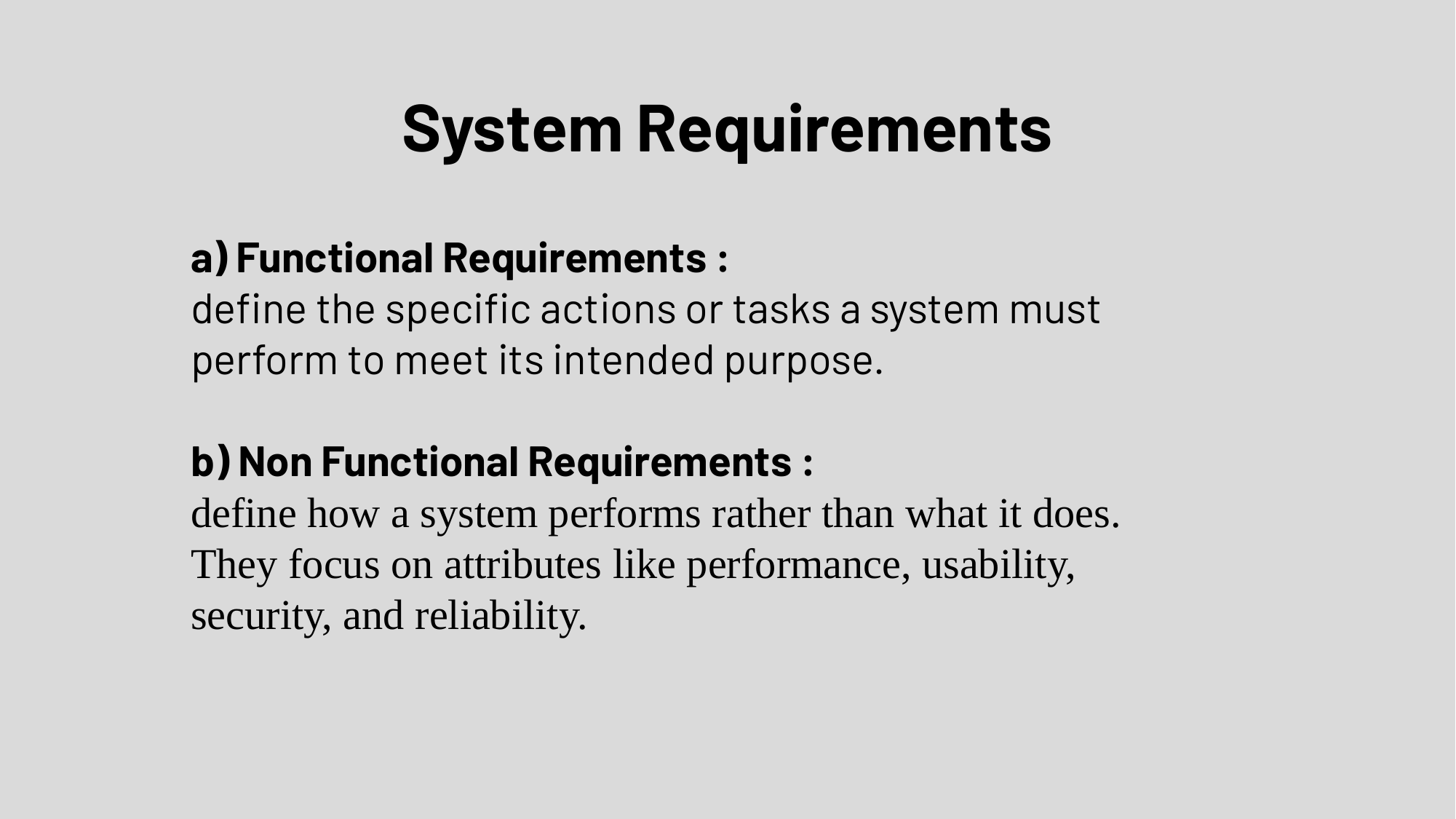

System Requirements
a) Functional Requirements :
define the specific actions or tasks a system must perform to meet its intended purpose.

b) Non Functional Requirements :
define how a system performs rather than what it does. They focus on attributes like performance, usability, security, and reliability.